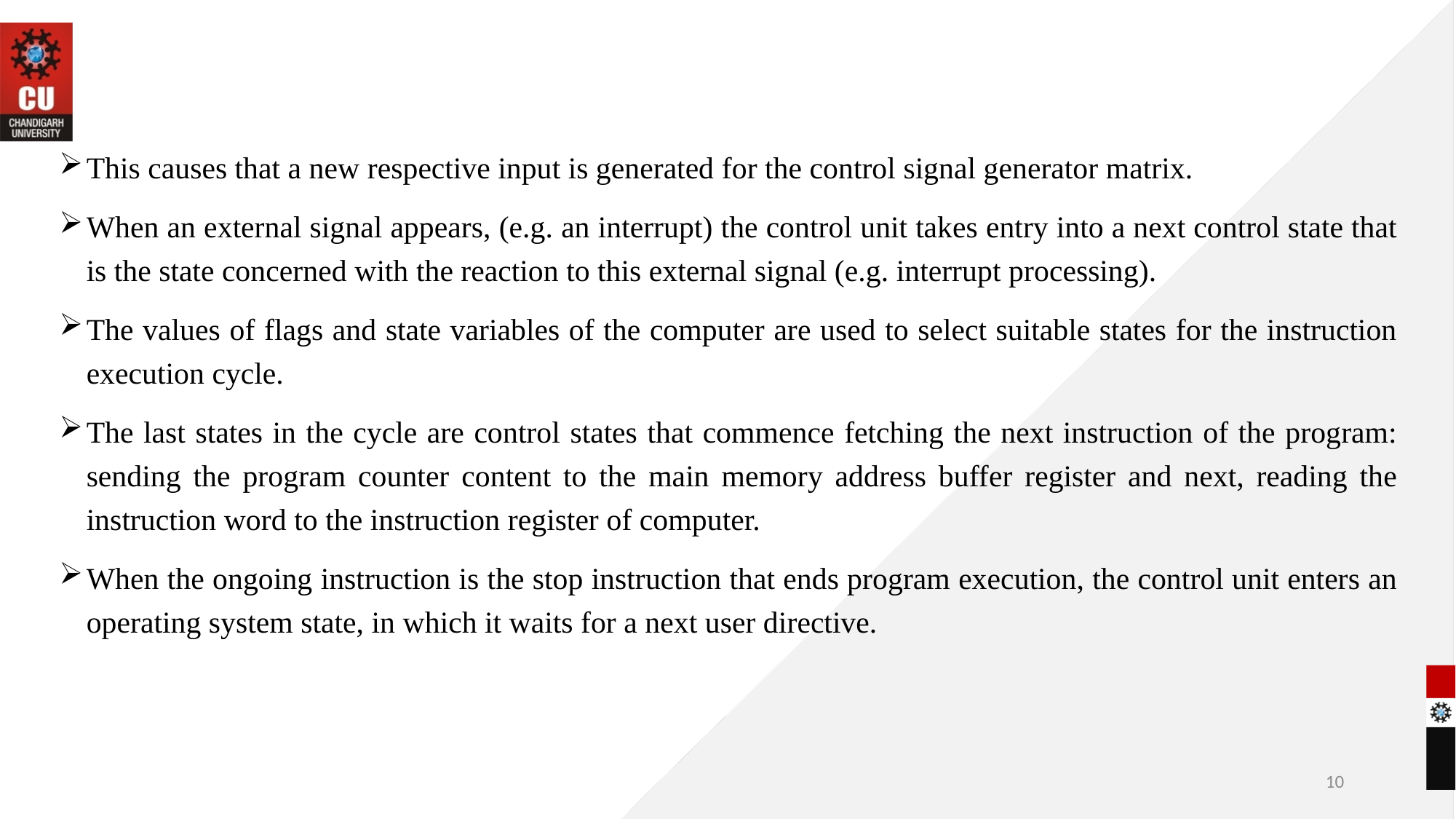

This causes that a new respective input is generated for the control signal generator matrix.
When an external signal appears, (e.g. an interrupt) the control unit takes entry into a next control state that is the state concerned with the reaction to this external signal (e.g. interrupt processing).
The values of flags and state variables of the computer are used to select suitable states for the instruction execution cycle.
The last states in the cycle are control states that commence fetching the next instruction of the program: sending the program counter content to the main memory address buffer register and next, reading the instruction word to the instruction register of computer.
When the ongoing instruction is the stop instruction that ends program execution, the control unit enters an operating system state, in which it waits for a next user directive.

10